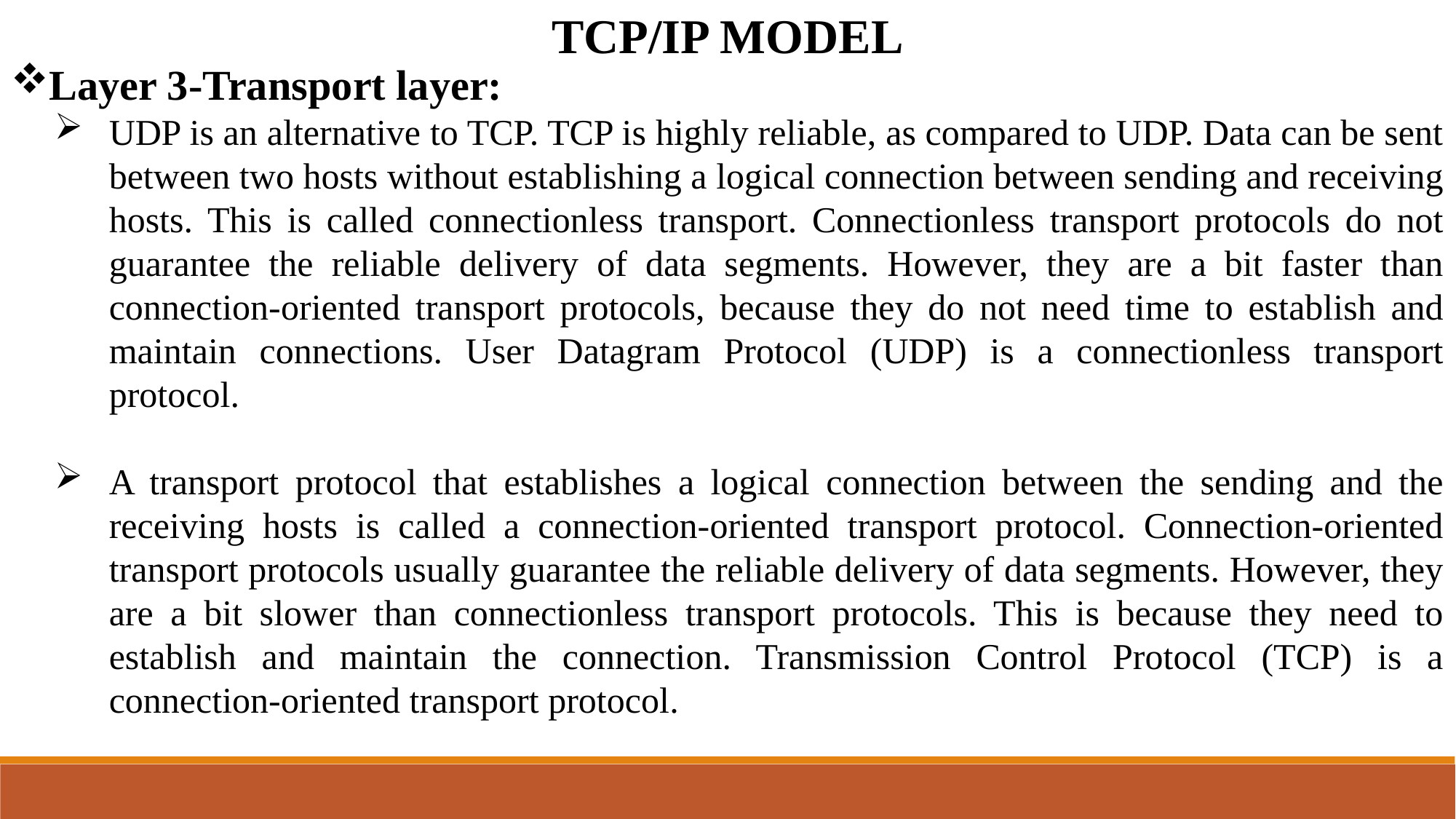

TCP/IP MODEL
Layer 3-Transport layer:
UDP is an alternative to TCP. TCP is highly reliable, as compared to UDP. Data can be sent between two hosts without establishing a logical connection between sending and receiving hosts. This is called connectionless transport. Connectionless transport protocols do not guarantee the reliable delivery of data segments. However, they are a bit faster than connection-oriented transport protocols, because they do not need time to establish and maintain connections. User Datagram Protocol (UDP) is a connectionless transport protocol.

A transport protocol that establishes a logical connection between the sending and the receiving hosts is called a connection-oriented transport protocol. Connection-oriented transport protocols usually guarantee the reliable delivery of data segments. However, they are a bit slower than connectionless transport protocols. This is because they need to establish and maintain the connection. Transmission Control Protocol (TCP) is a connection-oriented transport protocol.